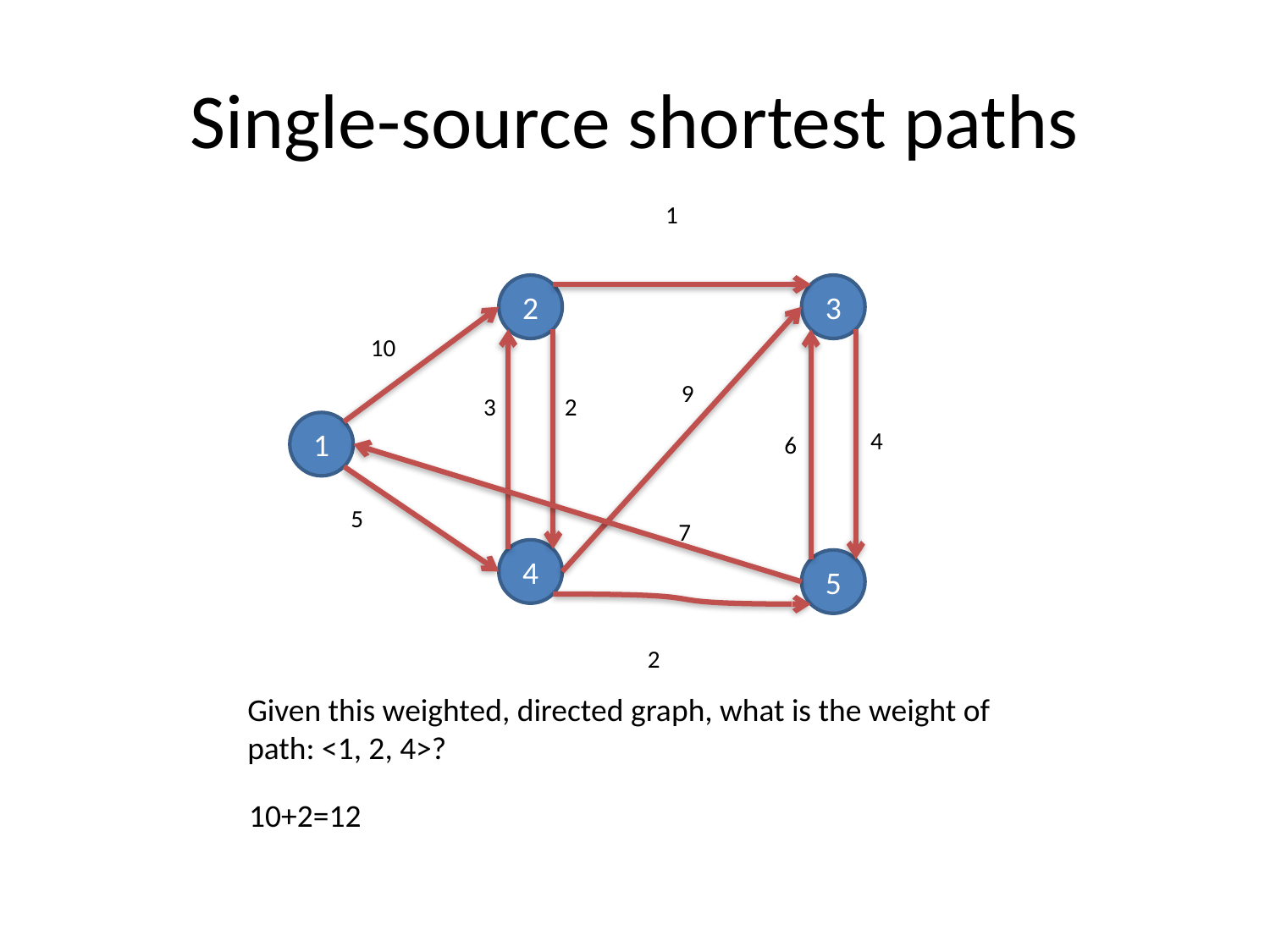

# Single-source shortest paths
1
2
3
10
9
3
2
1
4
6
5
7
4
5
2
Given this weighted, directed graph, what is the weight of path: <1, 2, 4>?
10+2=12